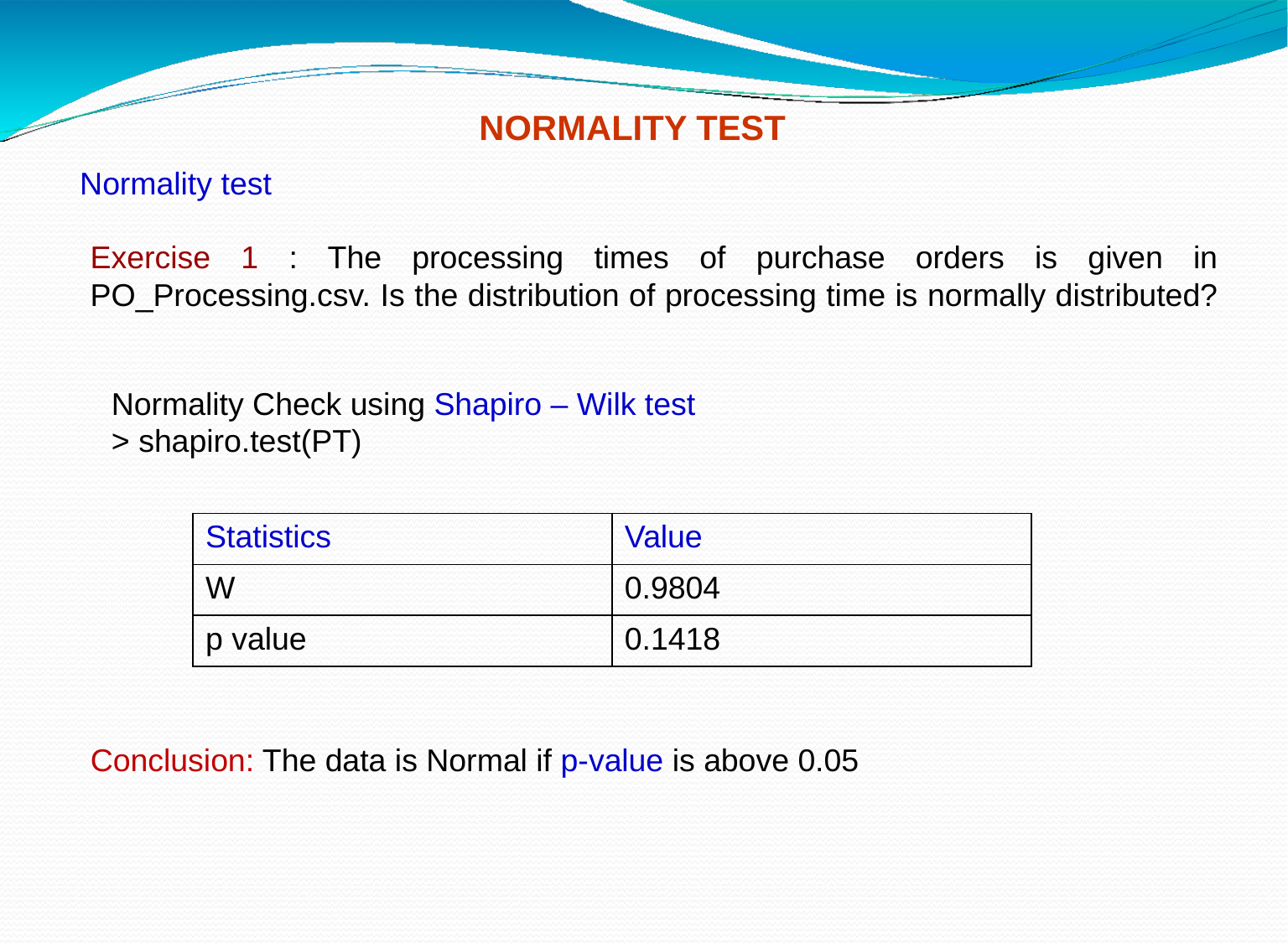

NORMALITY TEST
Normality test

Exercise 1 : The processing times of purchase orders is given in PO_Processing.csv. Is the distribution of processing time is normally distributed?
Normality Check using Shapiro – Wilk test
> shapiro.test(PT)
| Statistics | Value |
| --- | --- |
| W | 0.9804 |
| p value | 0.1418 |
Conclusion: The data is Normal if p-value is above 0.05